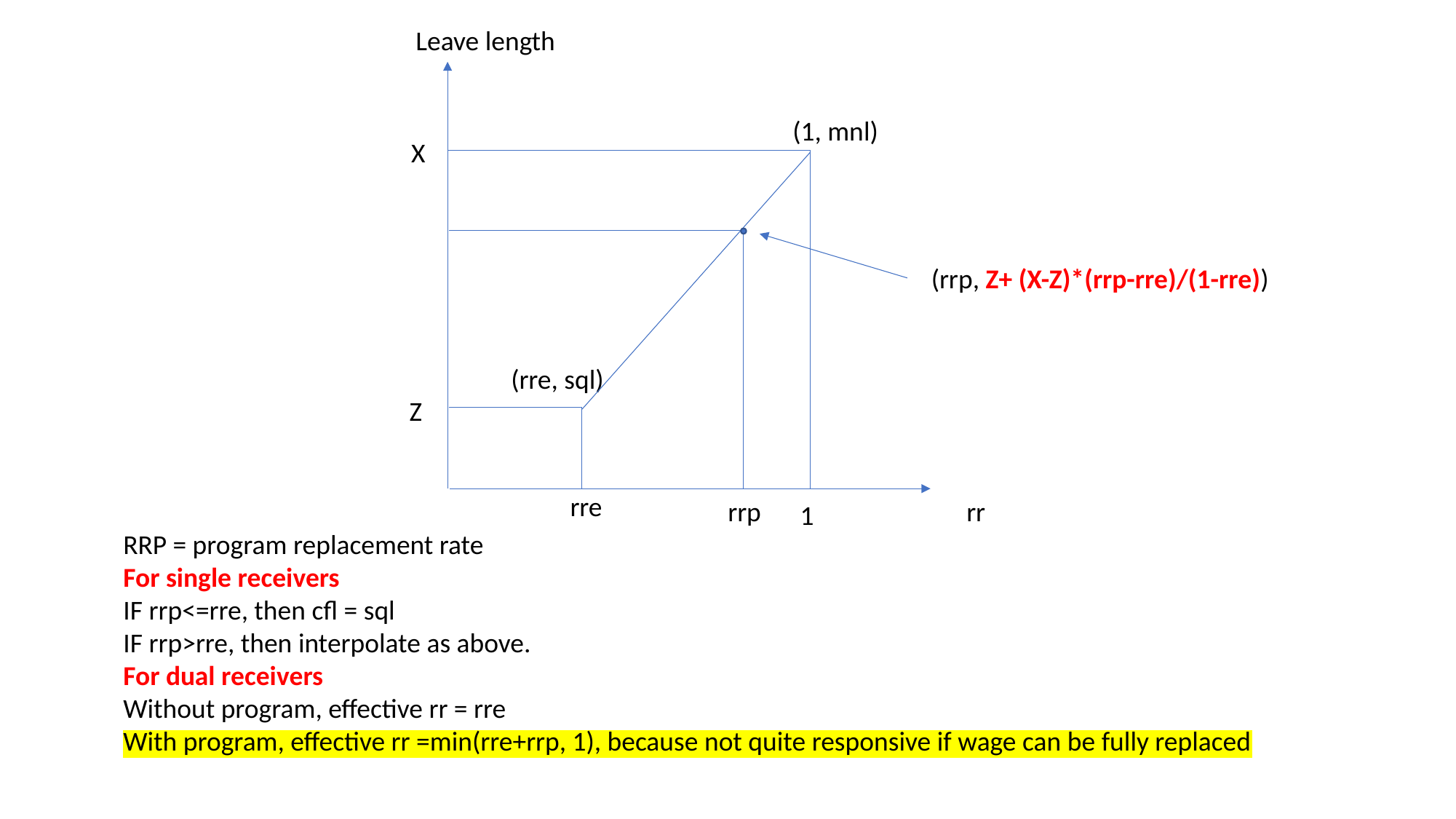

Leave length
(1, mnl)
X

(rrp, Z+ (X-Z)*(rrp-rre)/(1-rre))
(rre, sql)
Z
rre
rrp
rr
1
RRP = program replacement rate
For single receivers
IF rrp<=rre, then cfl = sql
IF rrp>rre, then interpolate as above.
For dual receivers
Without program, effective rr = rre
With program, effective rr =min(rre+rrp, 1), because not quite responsive if wage can be fully replaced